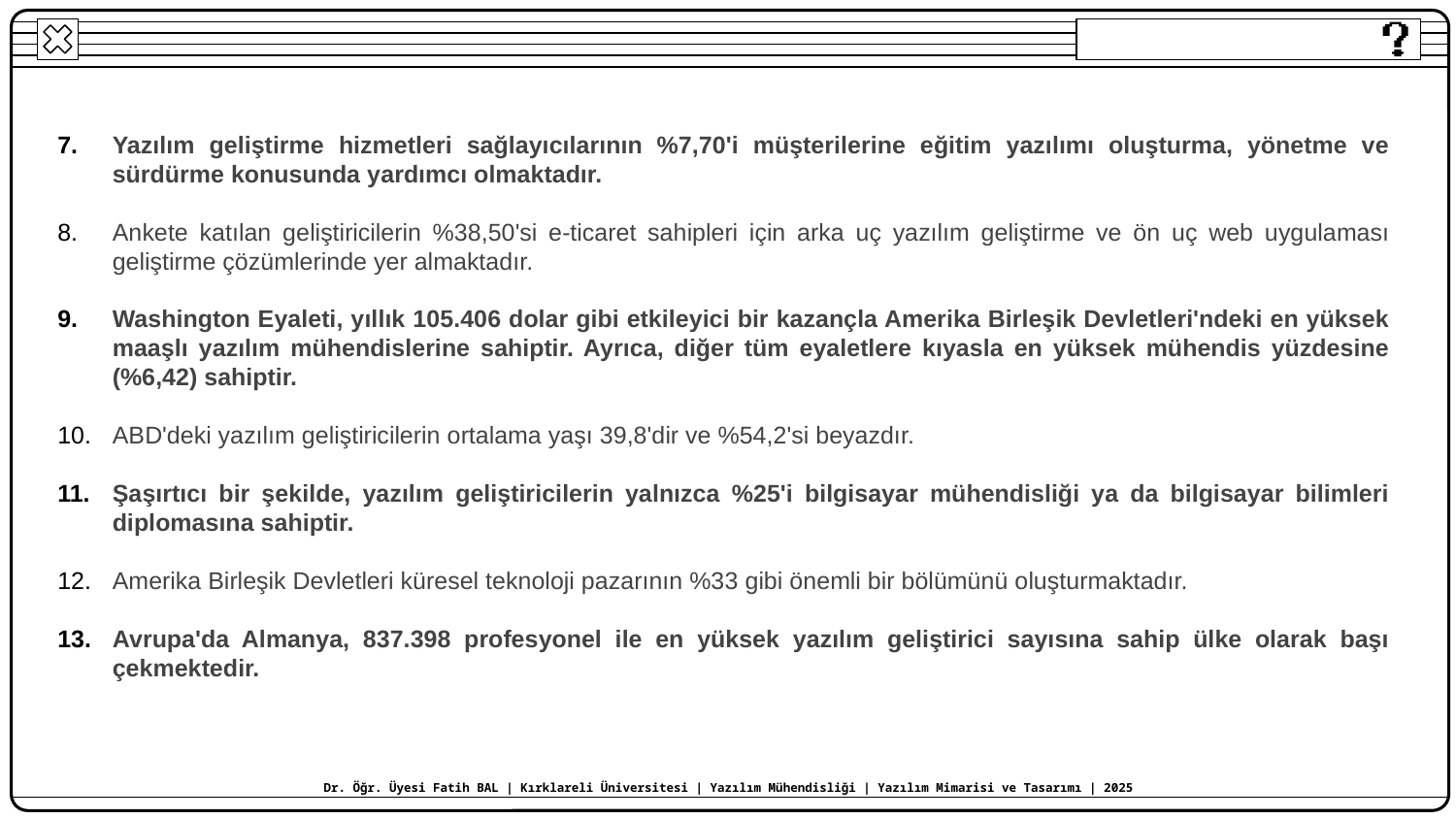

Yazılım geliştirme hizmetleri sağlayıcılarının %7,70'i müşterilerine eğitim yazılımı oluşturma, yönetme ve sürdürme konusunda yardımcı olmaktadır.

Ankete katılan geliştiricilerin %38,50'si e-ticaret sahipleri için arka uç yazılım geliştirme ve ön uç web uygulaması geliştirme çözümlerinde yer almaktadır.

Washington Eyaleti, yıllık 105.406 dolar gibi etkileyici bir kazançla Amerika Birleşik Devletleri'ndeki en yüksek maaşlı yazılım mühendislerine sahiptir. Ayrıca, diğer tüm eyaletlere kıyasla en yüksek mühendis yüzdesine (%6,42) sahiptir.

ABD'deki yazılım geliştiricilerin ortalama yaşı 39,8'dir ve %54,2'si beyazdır.

Şaşırtıcı bir şekilde, yazılım geliştiricilerin yalnızca %25'i bilgisayar mühendisliği ya da bilgisayar bilimleri diplomasına sahiptir.

Amerika Birleşik Devletleri küresel teknoloji pazarının %33 gibi önemli bir bölümünü oluşturmaktadır.

Avrupa'da Almanya, 837.398 profesyonel ile en yüksek yazılım geliştirici sayısına sahip ülke olarak başı çekmektedir.
Dr. Öğr. Üyesi Fatih BAL | Kırklareli Üniversitesi | Yazılım Mühendisliği | Yazılım Mimarisi ve Tasarımı | 2025